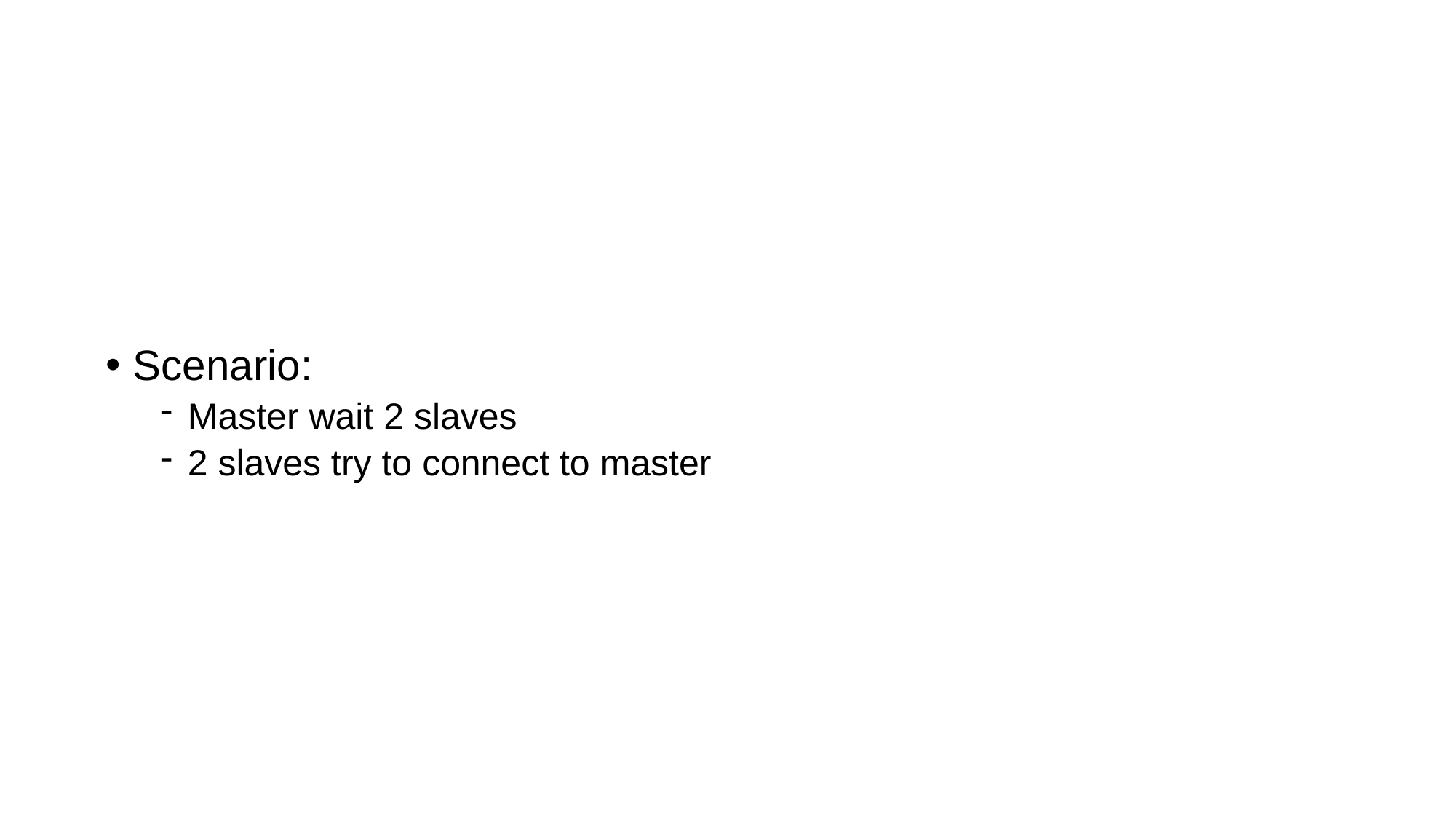

Scenario:
Master wait 2 slaves
2 slaves try to connect to master